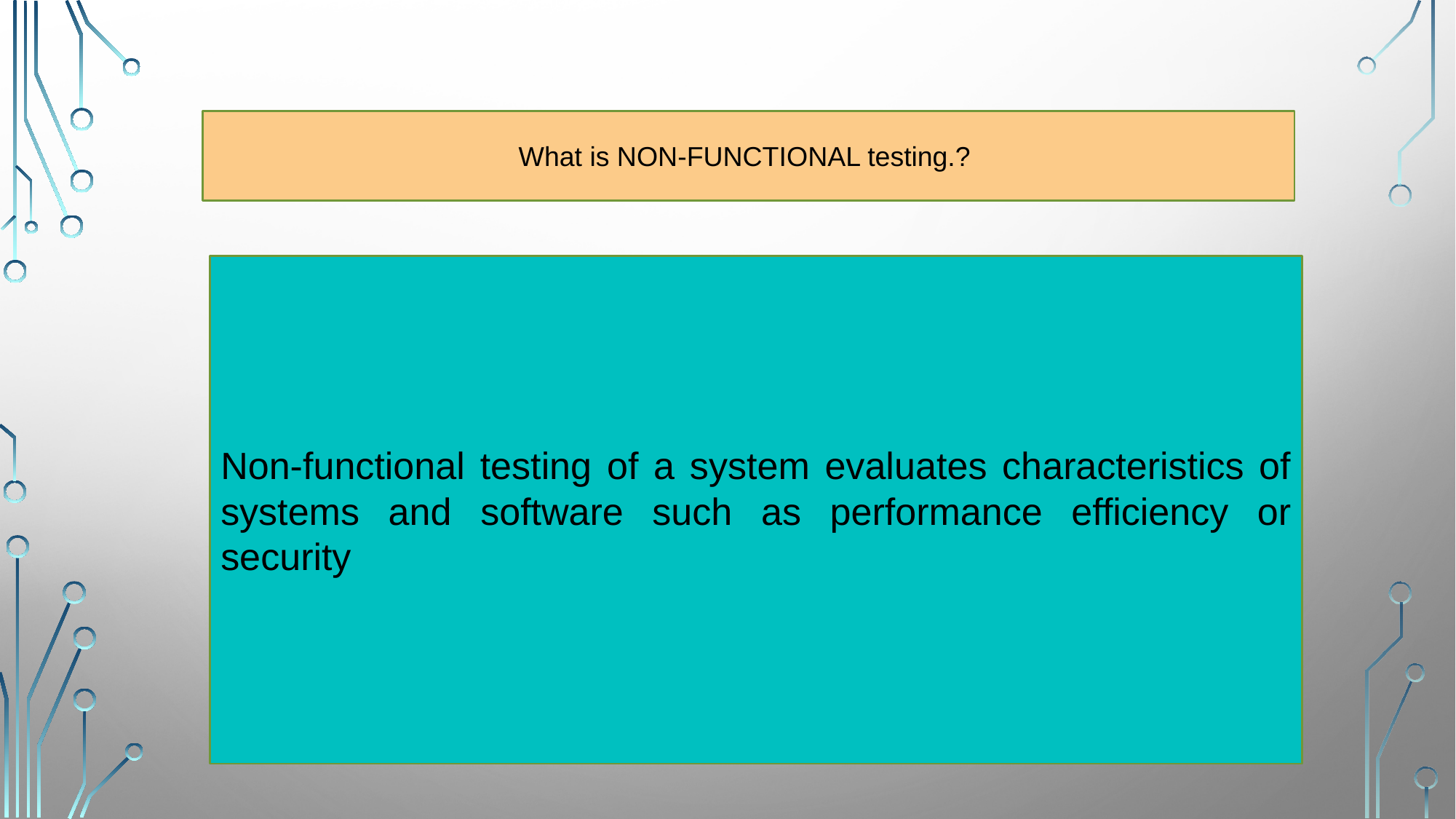

What is NON-FUNCTIONAL testing.?
Non-functional testing of a system evaluates characteristics of systems and software such as performance efficiency or security